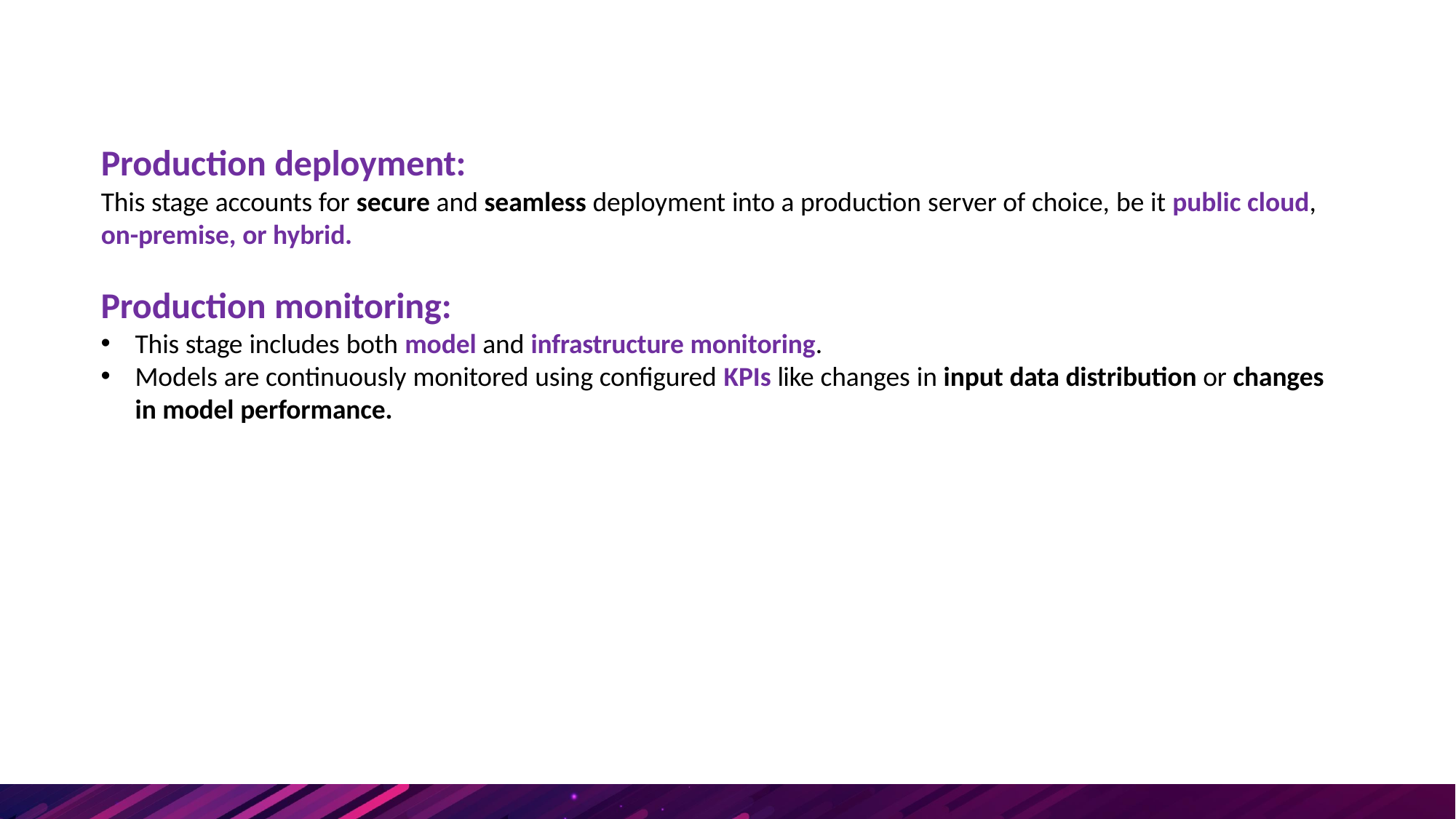

# Production deployment:
This stage accounts for secure and seamless deployment into a production server of choice, be it public cloud,  on-premise, or hybrid.
Production monitoring:
This stage includes both model and infrastructure monitoring.
Models are continuously monitored using configured KPIs like changes in input data distribution or changes  in model performance.